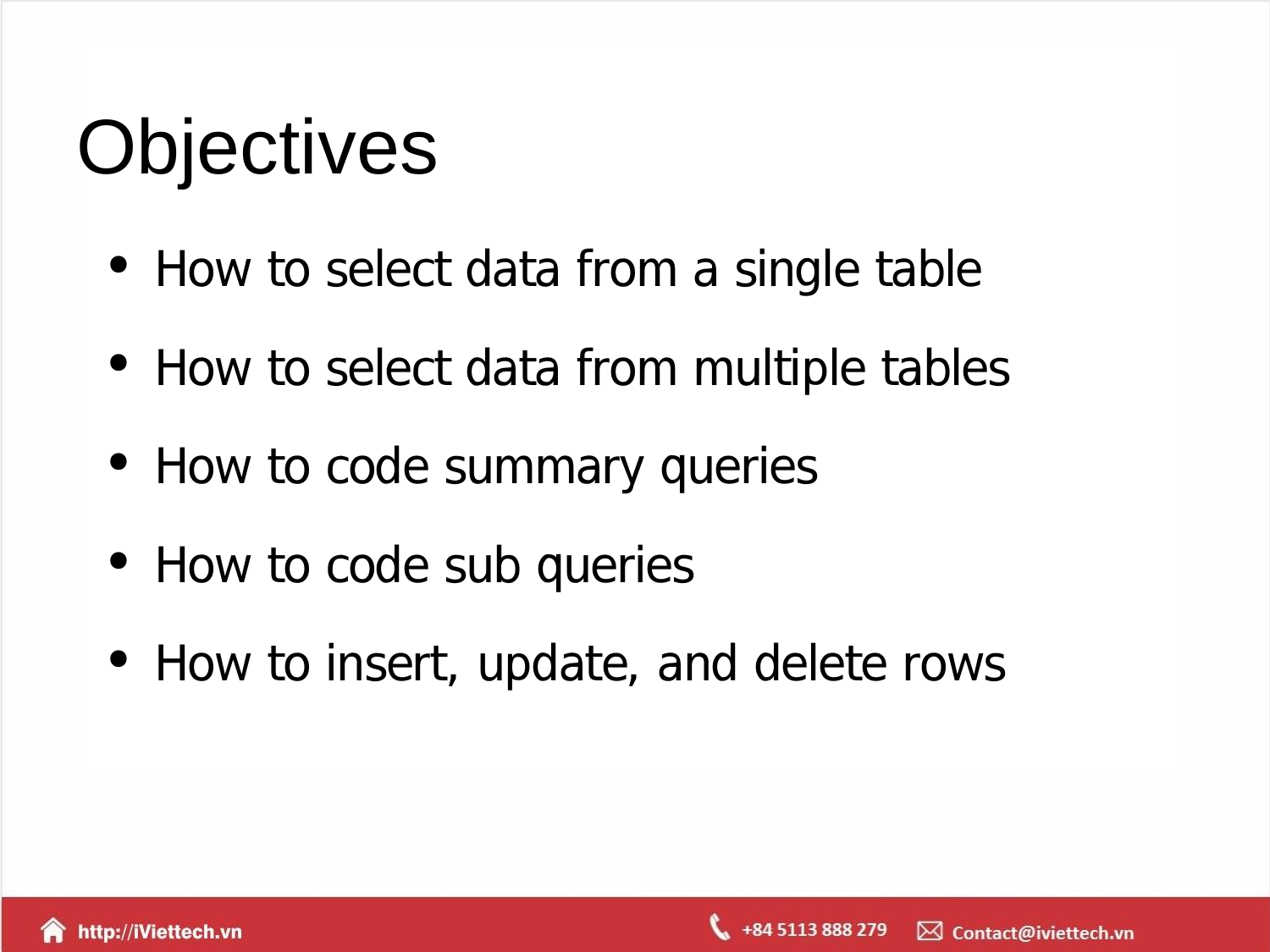

# Objectives
How to select data from a single table
How to select data from multiple tables
How to code summary queries
How to code sub queries
How to insert, update, and delete rows